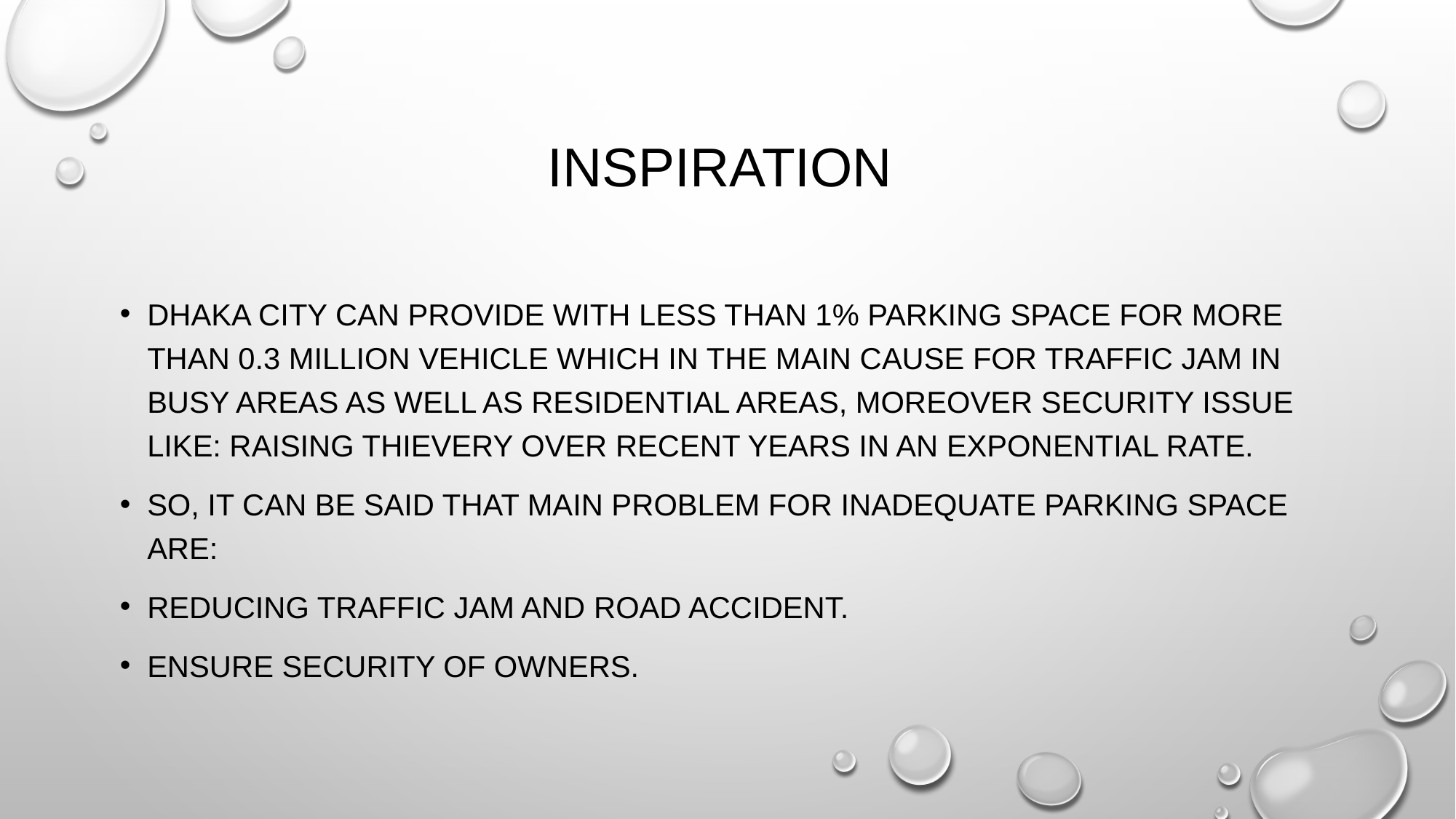

# Inspiration
Dhaka city can provide with less than 1% parking space for more than 0.3 million vehicle which in the main cause for traffic jam in busy areas as well as residential areas, moreover security issue like: raising thievery over recent years in an exponential rate.
So, it can be said that main problem for inadequate parking space are:
Reducing Traffic jam and Road accident.
Ensure security of owners.